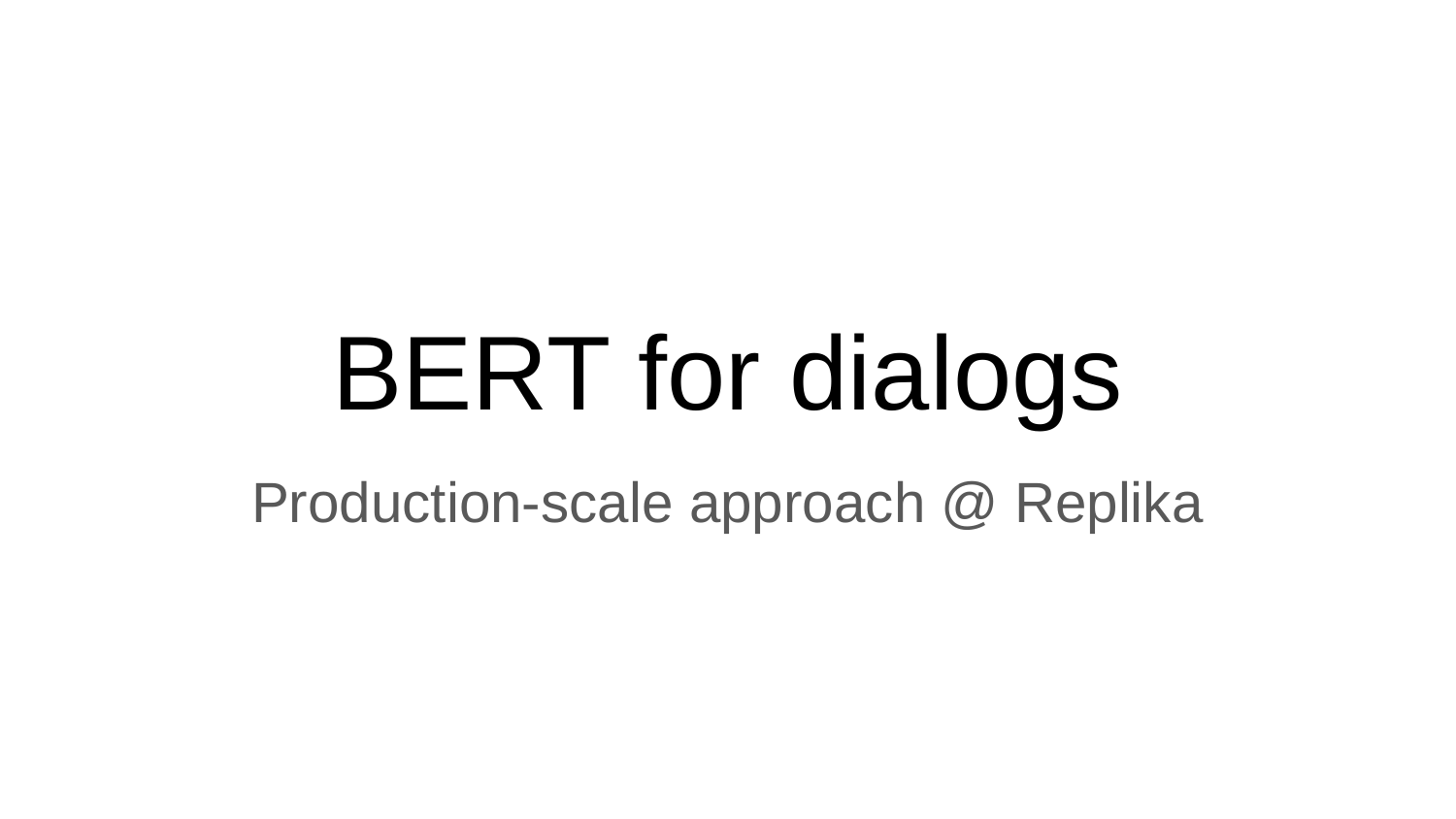

# BERT for dialogs
Production-scale approach @ Replika